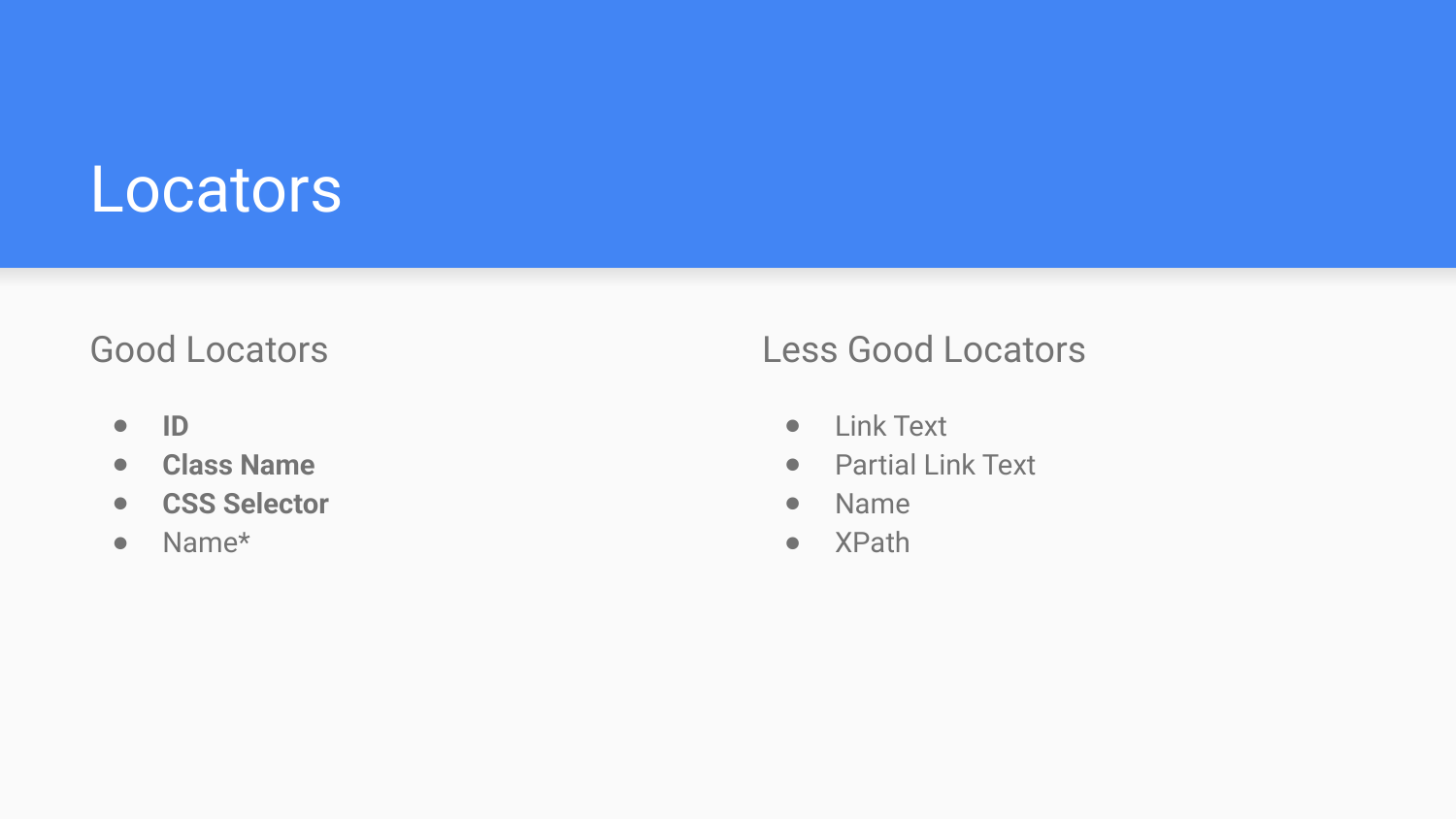

# Locators
Good Locators
ID
Class Name
CSS Selector
Name*
Less Good Locators
Link Text
Partial Link Text
Name
XPath